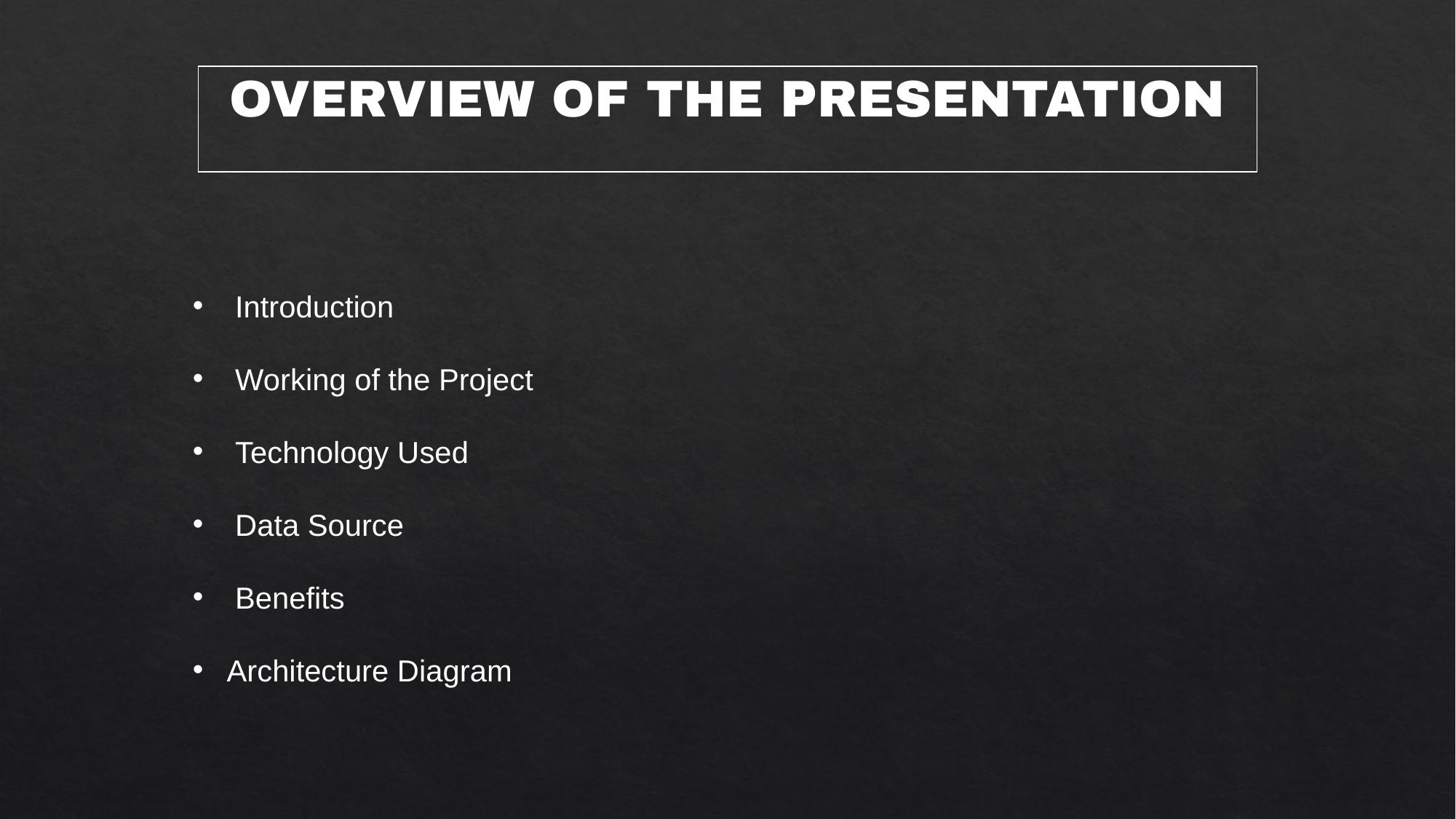

| OVERVIEW OF THE PRESENTATION |
| --- |
 Introduction

 Working of the Project

 Technology Used

 Data Source

 Benefits

Architecture Diagram